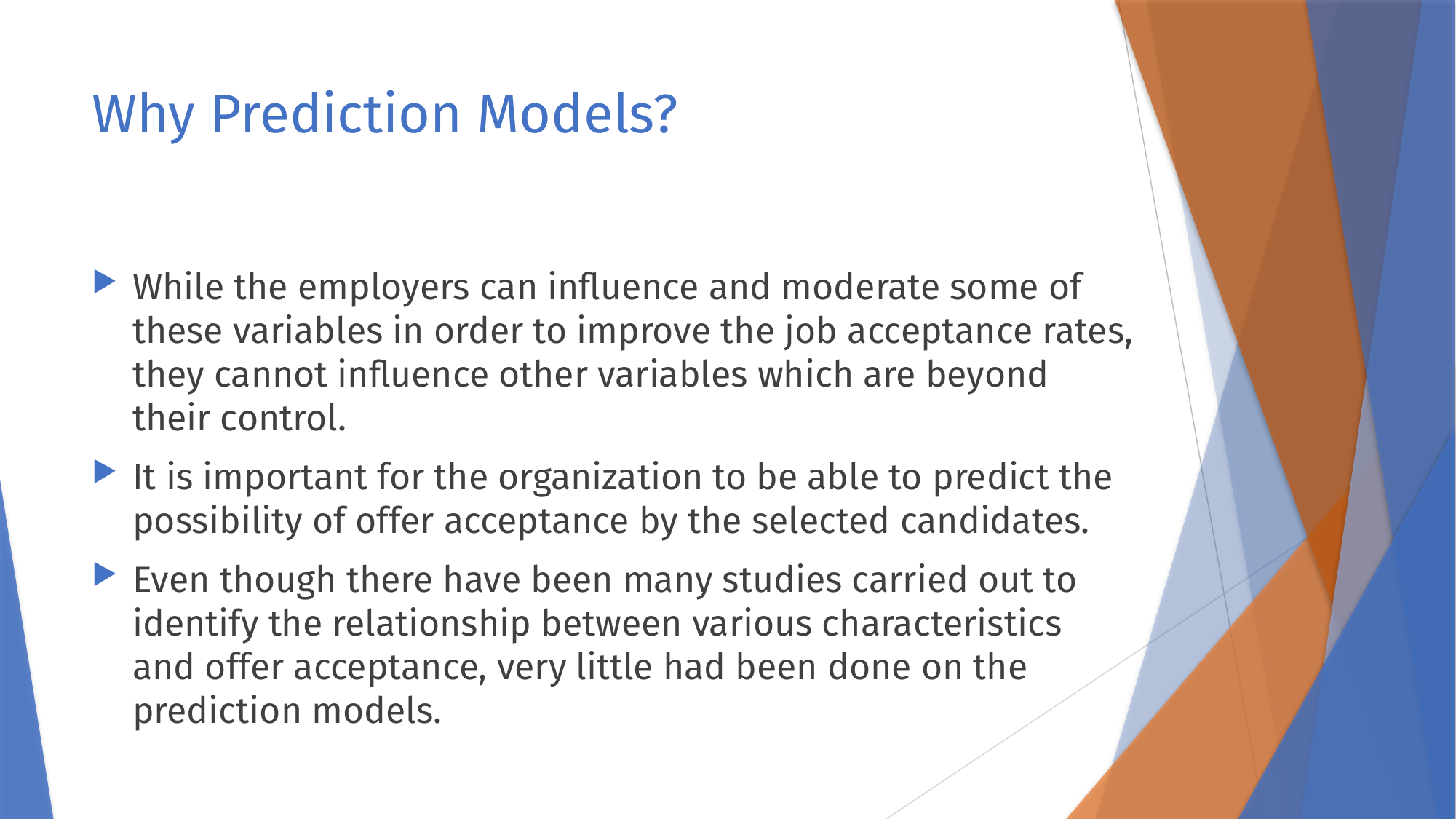

# Why Prediction Models?
While the employers can influence and moderate some of these variables in order to improve the job acceptance rates, they cannot influence other variables which are beyond their control.
It is important for the organization to be able to predict the possibility of offer acceptance by the selected candidates.
Even though there have been many studies carried out to identify the relationship between various characteristics and offer acceptance, very little had been done on the prediction models.